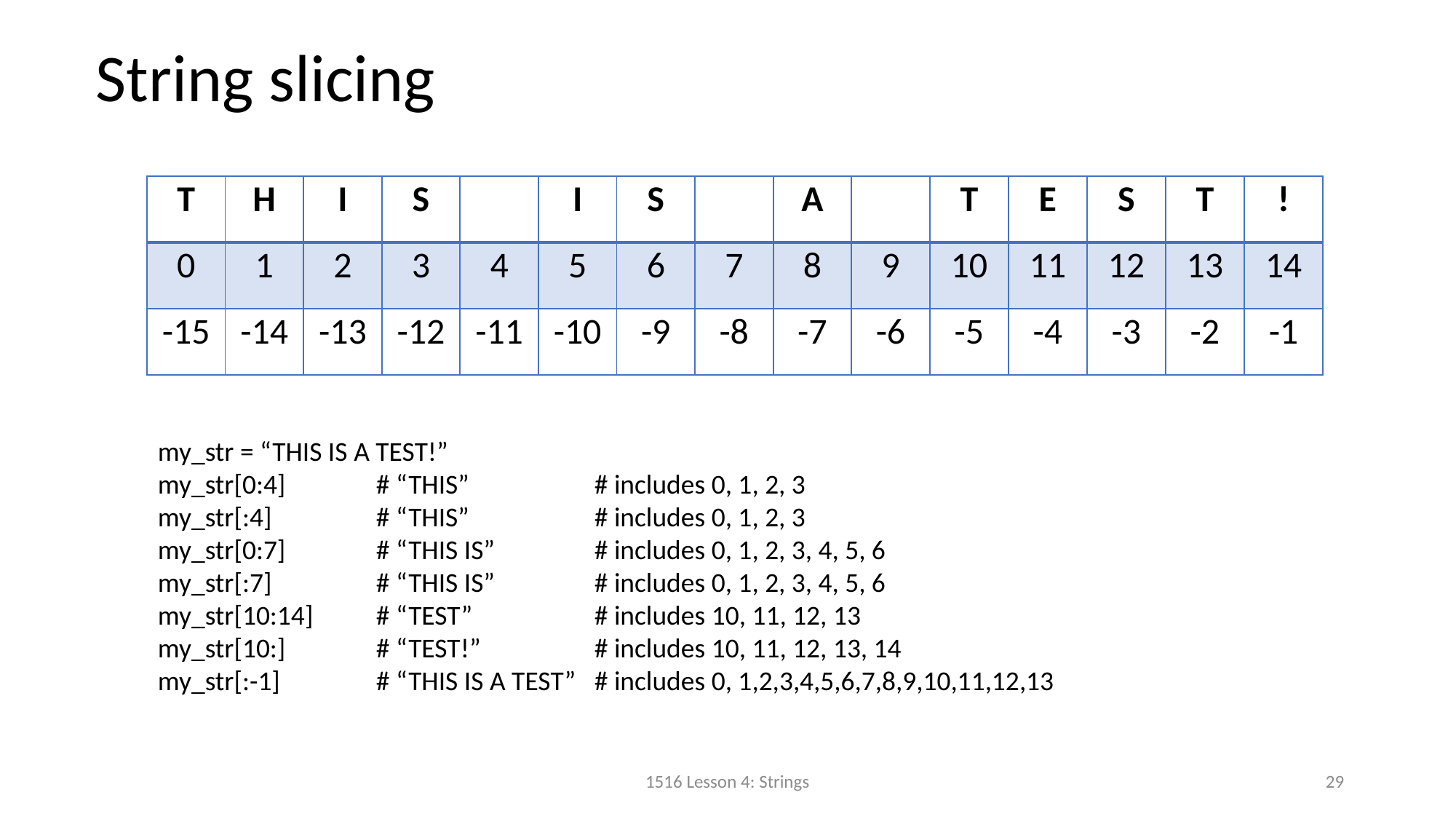

# String slicing

| T | H | I | S |  | I | S |  | A |  | T | E | S | T | ! |
| --- | --- | --- | --- | --- | --- | --- | --- | --- | --- | --- | --- | --- | --- | --- |
| 0 | 1 | 2 | 3 | 4 | 5 | 6 | 7 | 8 | 9 | 10 | 11 | 12 | 13 | 14 |
| -15 | -14 | -13 | -12 | -11 | -10 | -9 | -8 | -7 | -6 | -5 | -4 | -3 | -2 | -1 |

my_str = “THIS IS A TEST!”
my_str[0:4]	# “THIS” 		# includes 0, 1, 2, 3
my_str[:4]	# “THIS” 		# includes 0, 1, 2, 3
my_str[0:7]	# “THIS IS” 	# includes 0, 1, 2, 3, 4, 5, 6
my_str[:7]	# “THIS IS”  	# includes 0, 1, 2, 3, 4, 5, 6
my_str[10:14]	# “TEST”  		# includes 10, 11, 12, 13
my_str[10:]	# “TEST!” 	# includes 10, 11, 12, 13, 14
my_str[:-1]	# “THIS IS A TEST”	# includes 0, 1,2,3,4,5,6,7,8,9,10,11,12,13

1516 Lesson 4: Strings
29